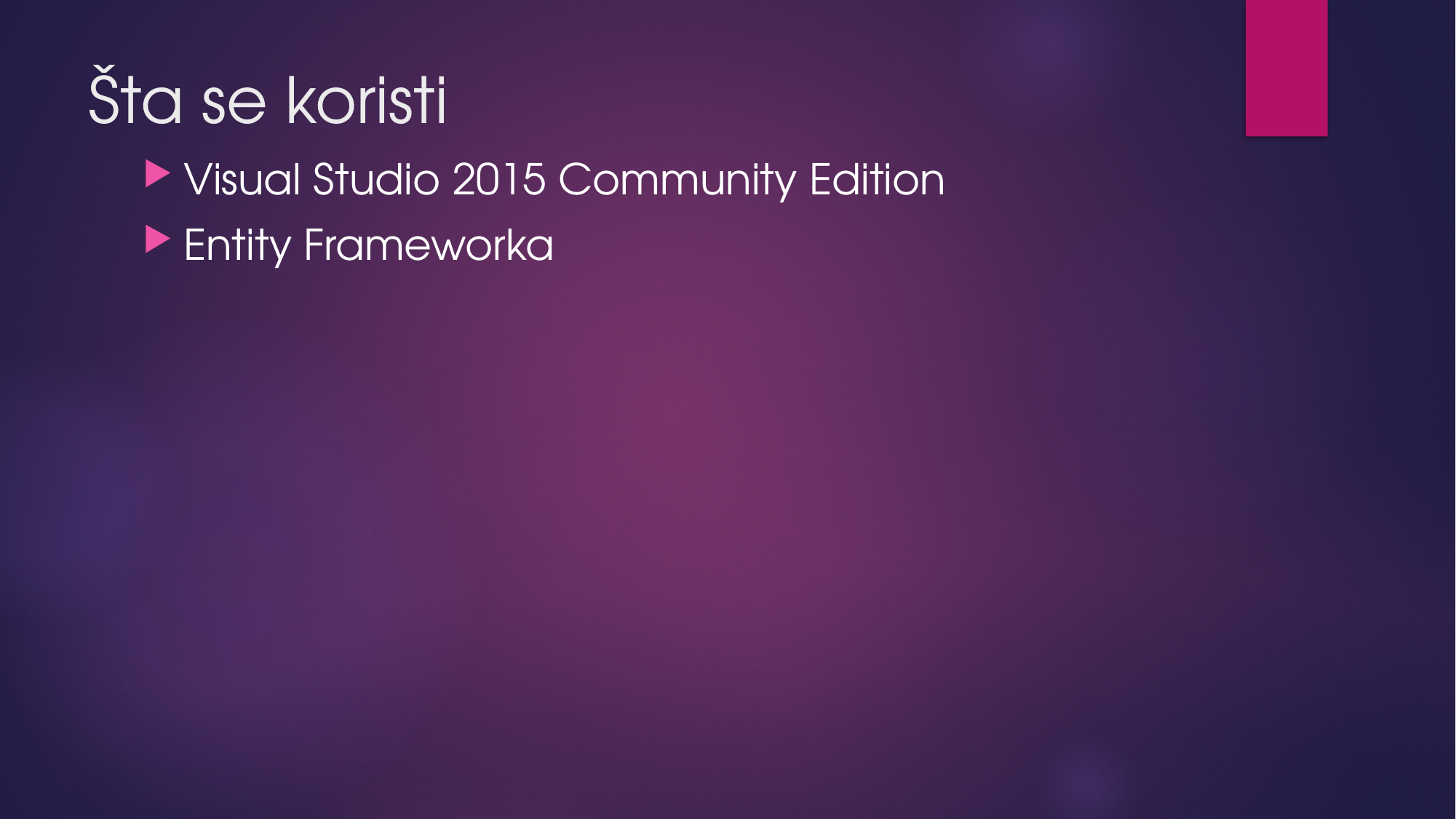

# Šta se koristi
Visual Studio 2015 Community Edition
Entity Frameworka